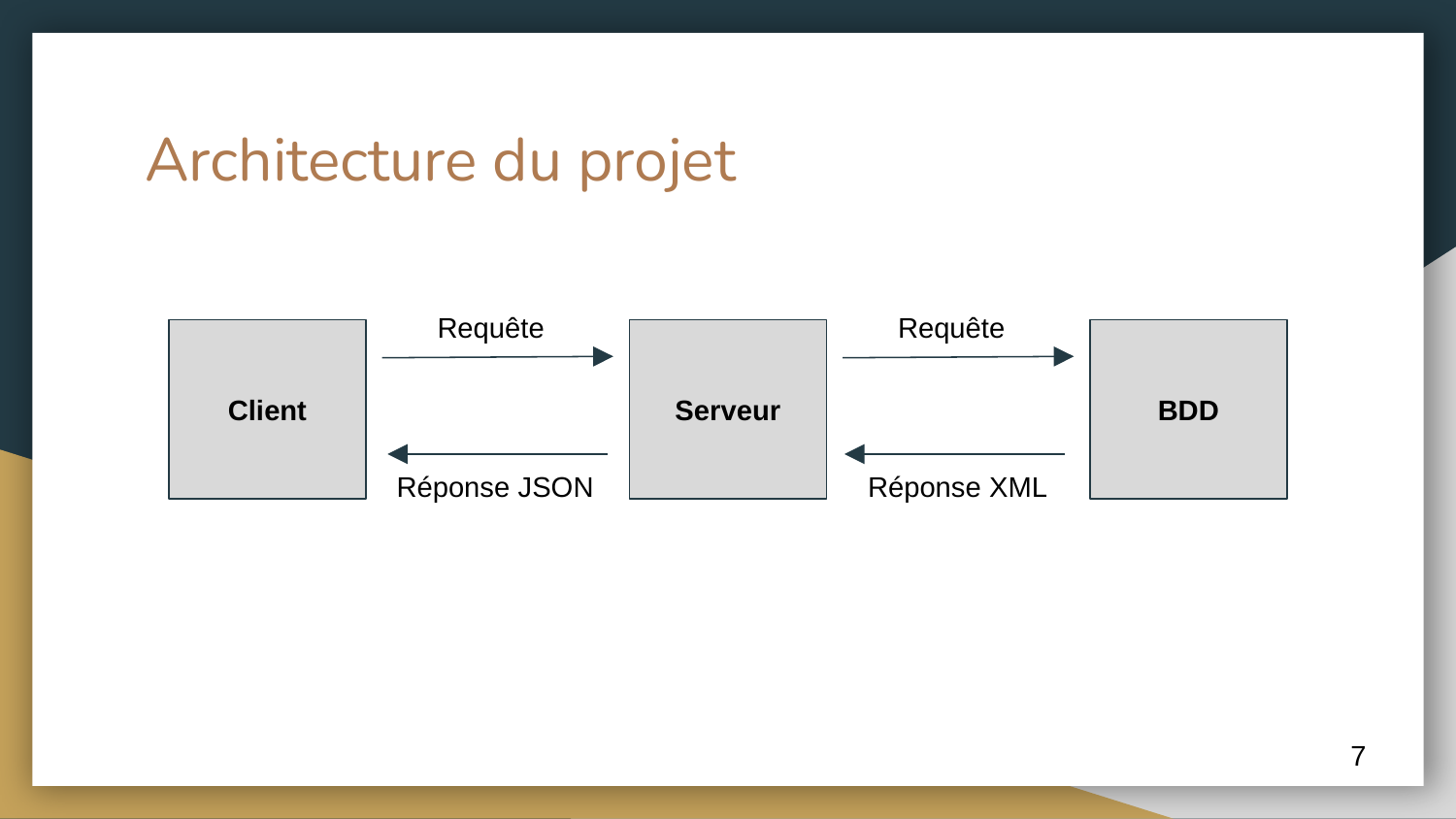

# Architecture du projet
Requête
Requête
Client
Serveur
BDD
Réponse JSON
Réponse XML
7